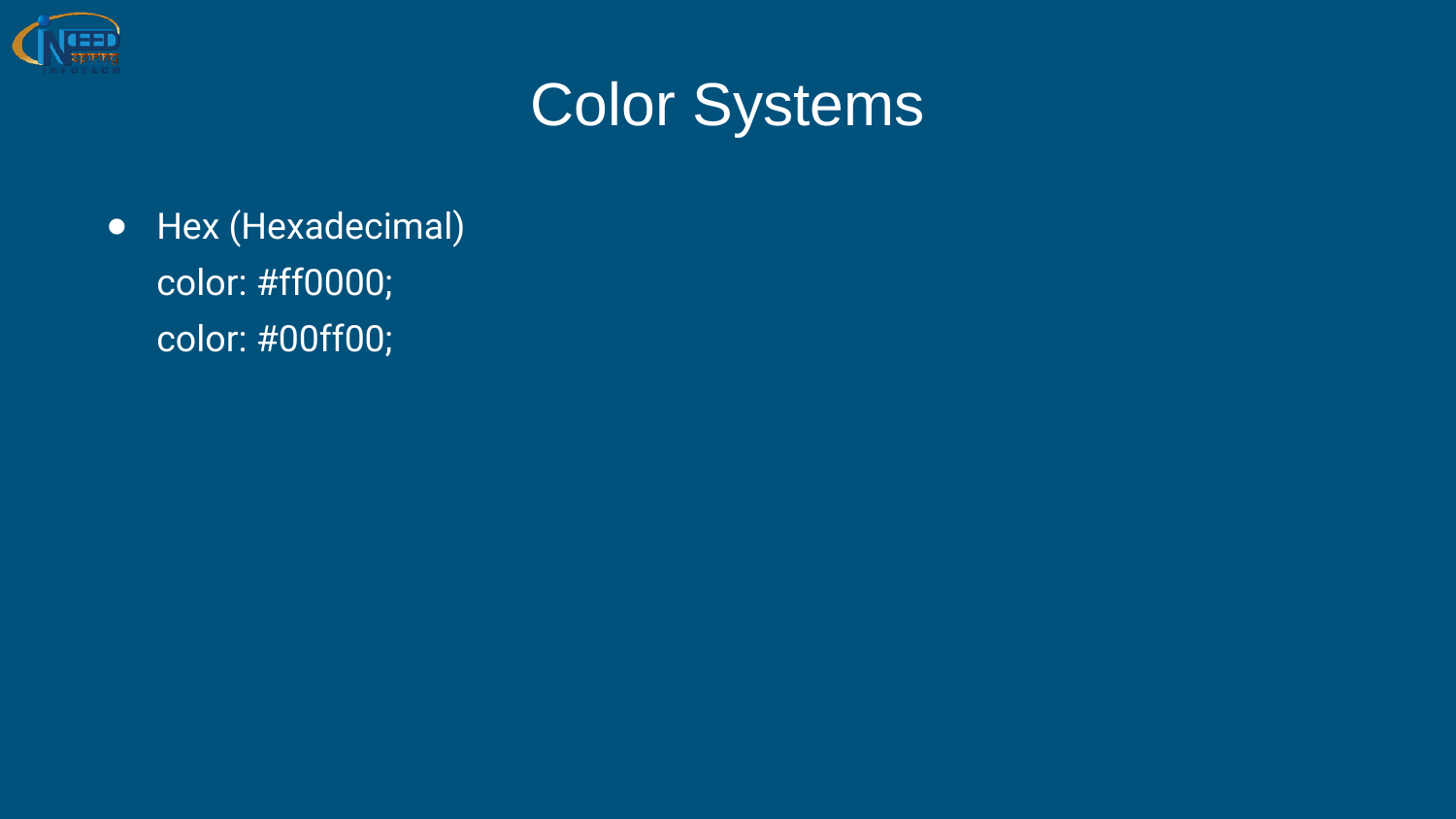

# Color Systems
Hex (Hexadecimal)
color: #ff0000;
color: #00ff00;